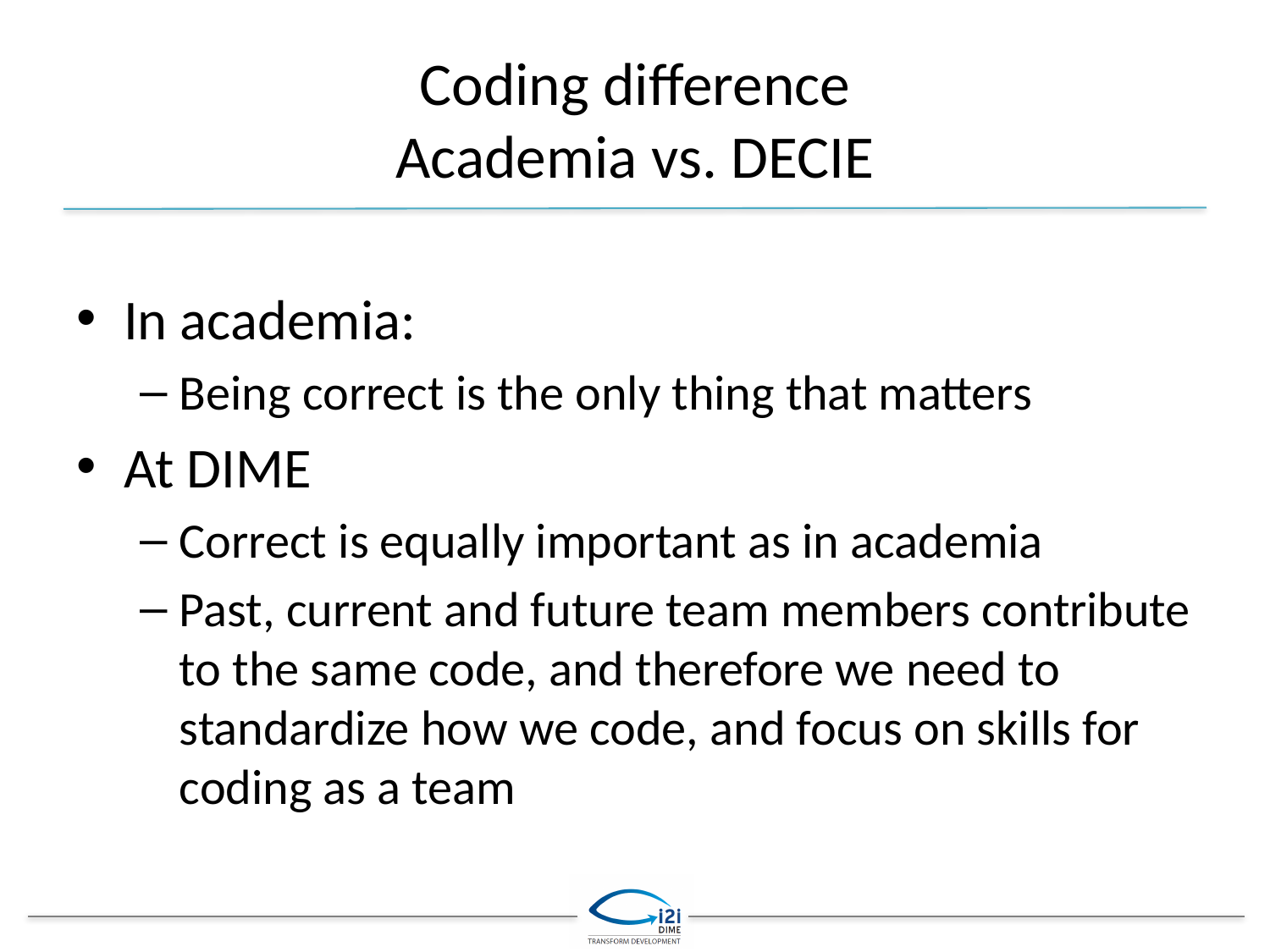

# Coding difference Academia vs. DECIE
In academia:
Being correct is the only thing that matters
At DIME
Correct is equally important as in academia
Past, current and future team members contribute to the same code, and therefore we need to standardize how we code, and focus on skills for coding as a team